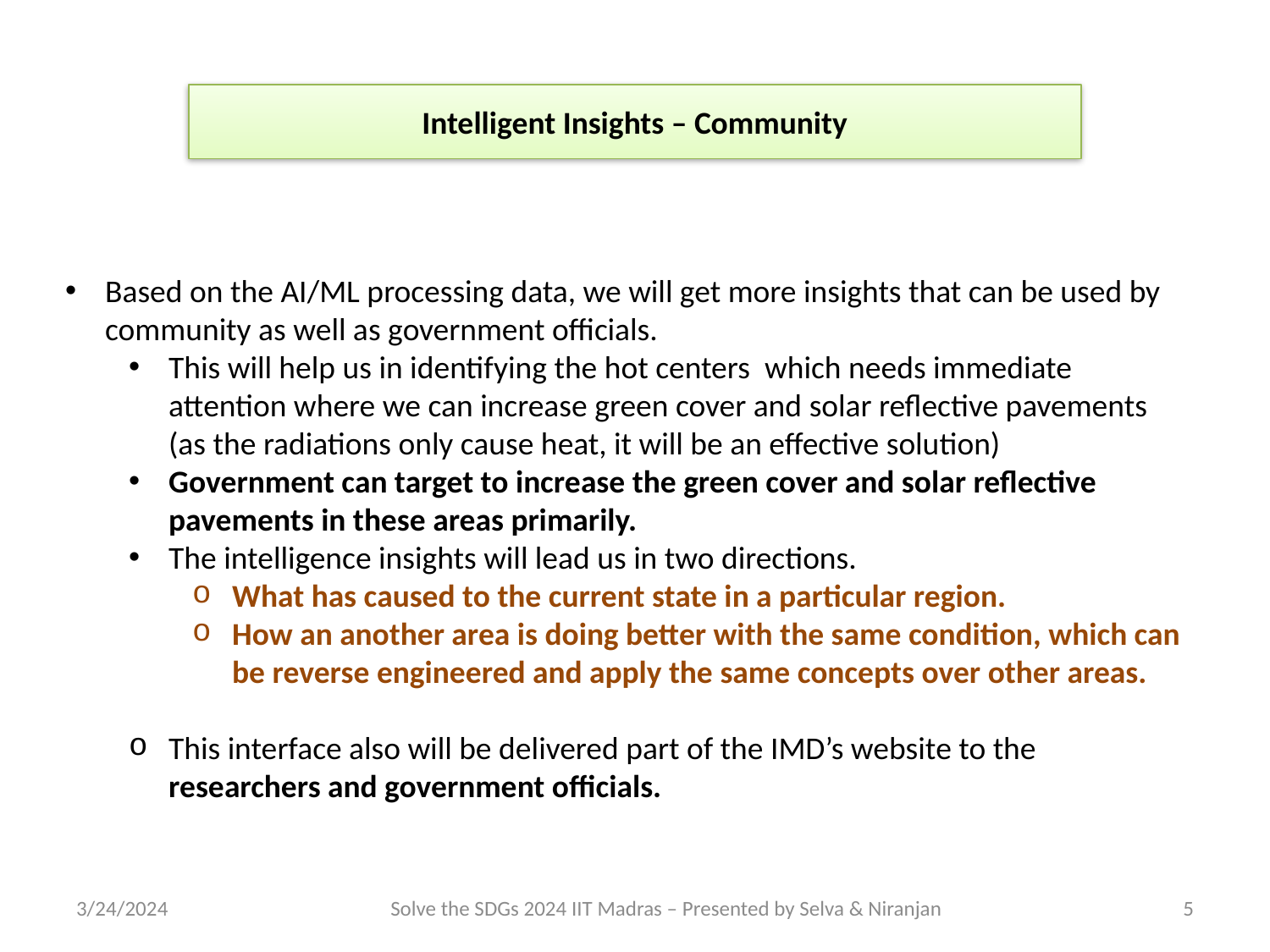

Intelligent Insights – Community
Based on the AI/ML processing data, we will get more insights that can be used by community as well as government officials.
This will help us in identifying the hot centers  which needs immediate attention where we can increase green cover and solar reflective pavements (as the radiations only cause heat, it will be an effective solution)
Government can target to increase the green cover and solar reflective pavements in these areas primarily.
The intelligence insights will lead us in two directions.
What has caused to the current state in a particular region.
How an another area is doing better with the same condition, which can be reverse engineered and apply the same concepts over other areas.

This interface also will be delivered part of the IMD’s website to the researchers and government officials.
3/24/2024
Solve the SDGs 2024 IIT Madras – Presented by Selva & Niranjan
5